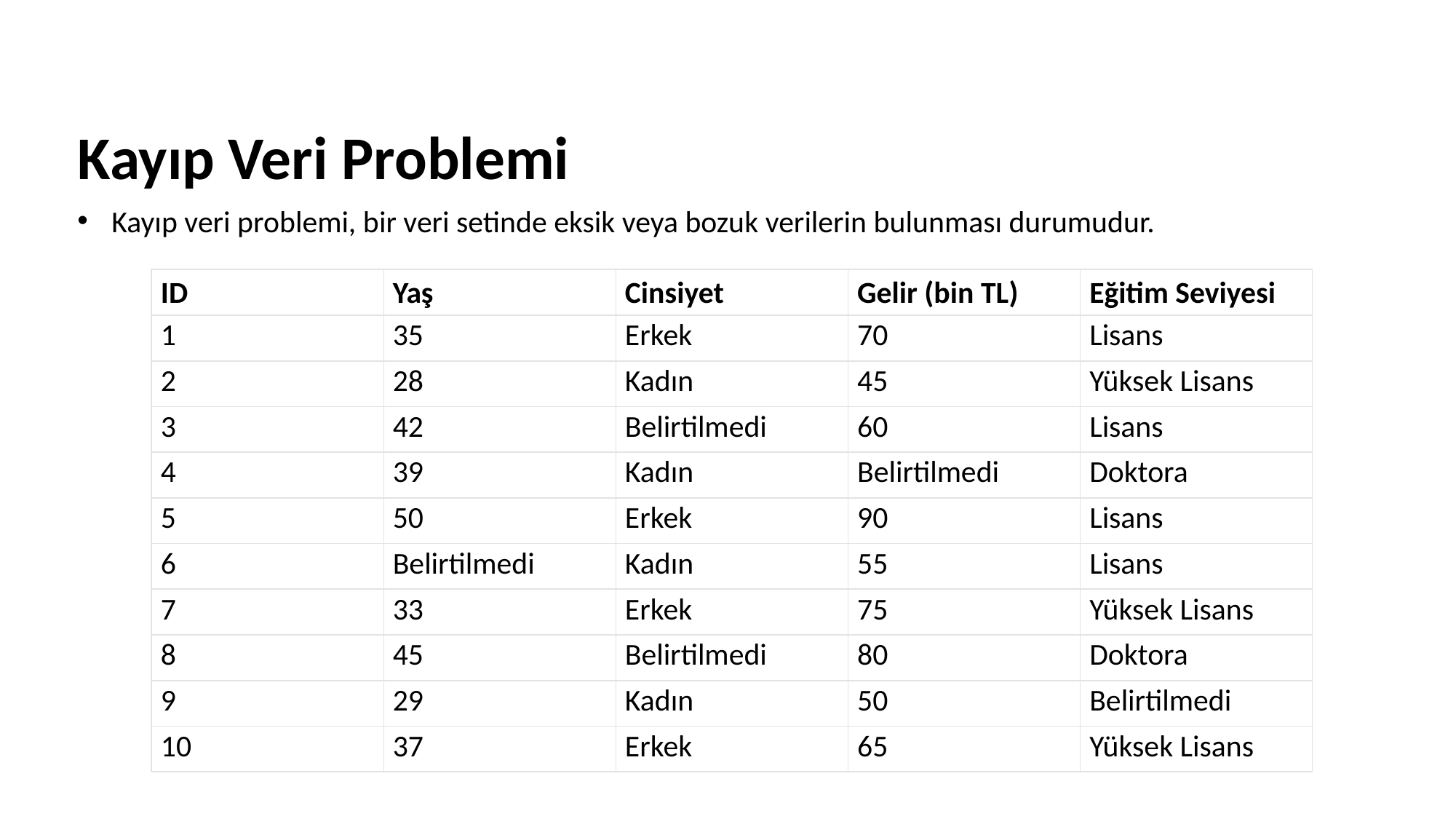

# Kayıp Veri Problemi

Kayıp veri problemi, bir veri setinde eksik veya bozuk verilerin bulunması durumudur.
| ID | Yaş | Cinsiyet | Gelir (bin TL) | Eğitim Seviyesi |
| --- | --- | --- | --- | --- |
| 1 | 35 | Erkek | 70 | Lisans |
| 2 | 28 | Kadın | 45 | Yüksek Lisans |
| 3 | 42 | Belirtilmedi | 60 | Lisans |
| 4 | 39 | Kadın | Belirtilmedi | Doktora |
| 5 | 50 | Erkek | 90 | Lisans |
| 6 | Belirtilmedi | Kadın | 55 | Lisans |
| 7 | 33 | Erkek | 75 | Yüksek Lisans |
| 8 | 45 | Belirtilmedi | 80 | Doktora |
| 9 | 29 | Kadın | 50 | Belirtilmedi |
| 10 | 37 | Erkek | 65 | Yüksek Lisans |